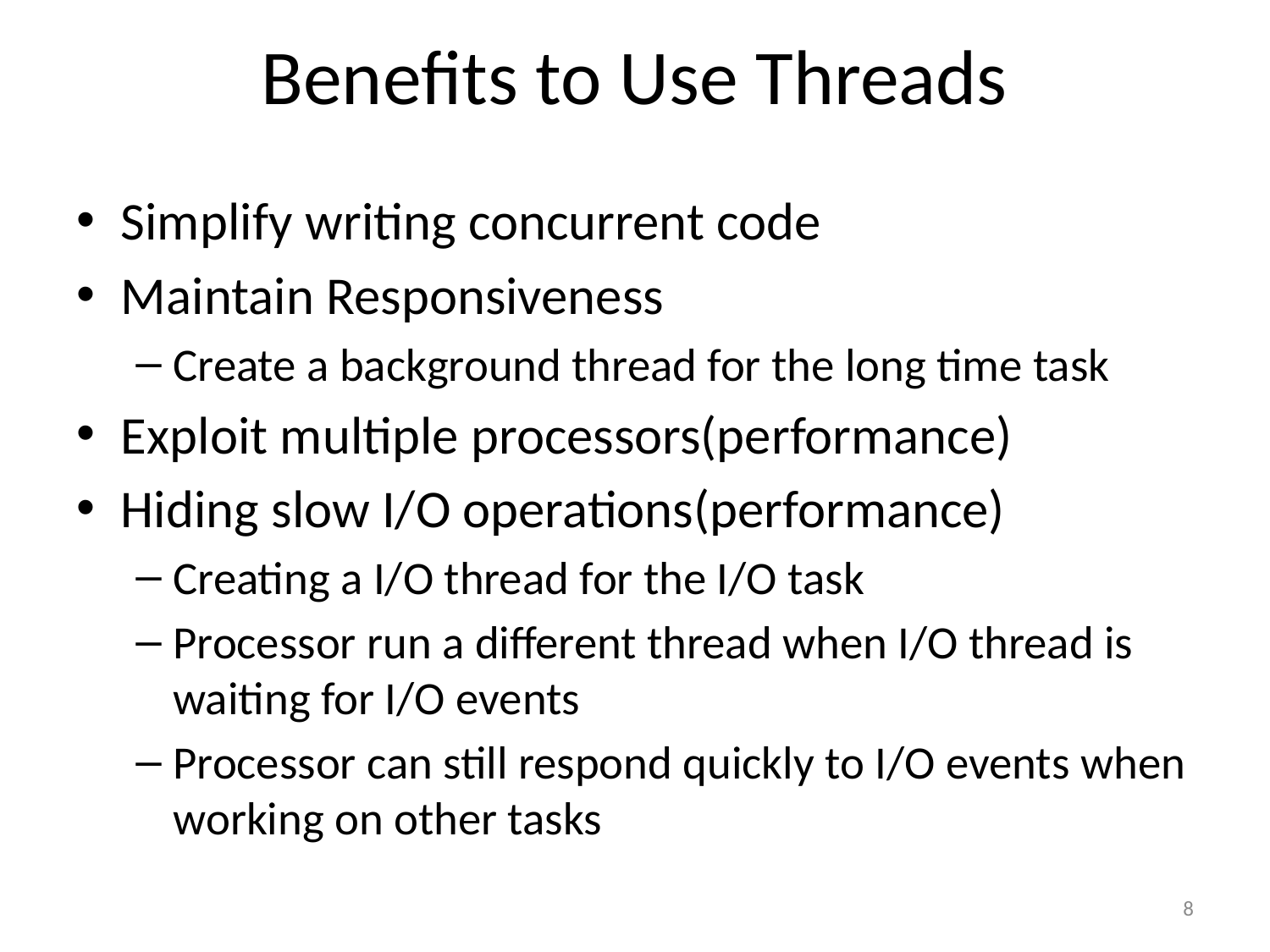

# Benefits to Use Threads
Simplify writing concurrent code
Maintain Responsiveness
Create a background thread for the long time task
Exploit multiple processors(performance)
Hiding slow I/O operations(performance)
Creating a I/O thread for the I/O task
Processor run a different thread when I/O thread is waiting for I/O events
Processor can still respond quickly to I/O events when working on other tasks
8